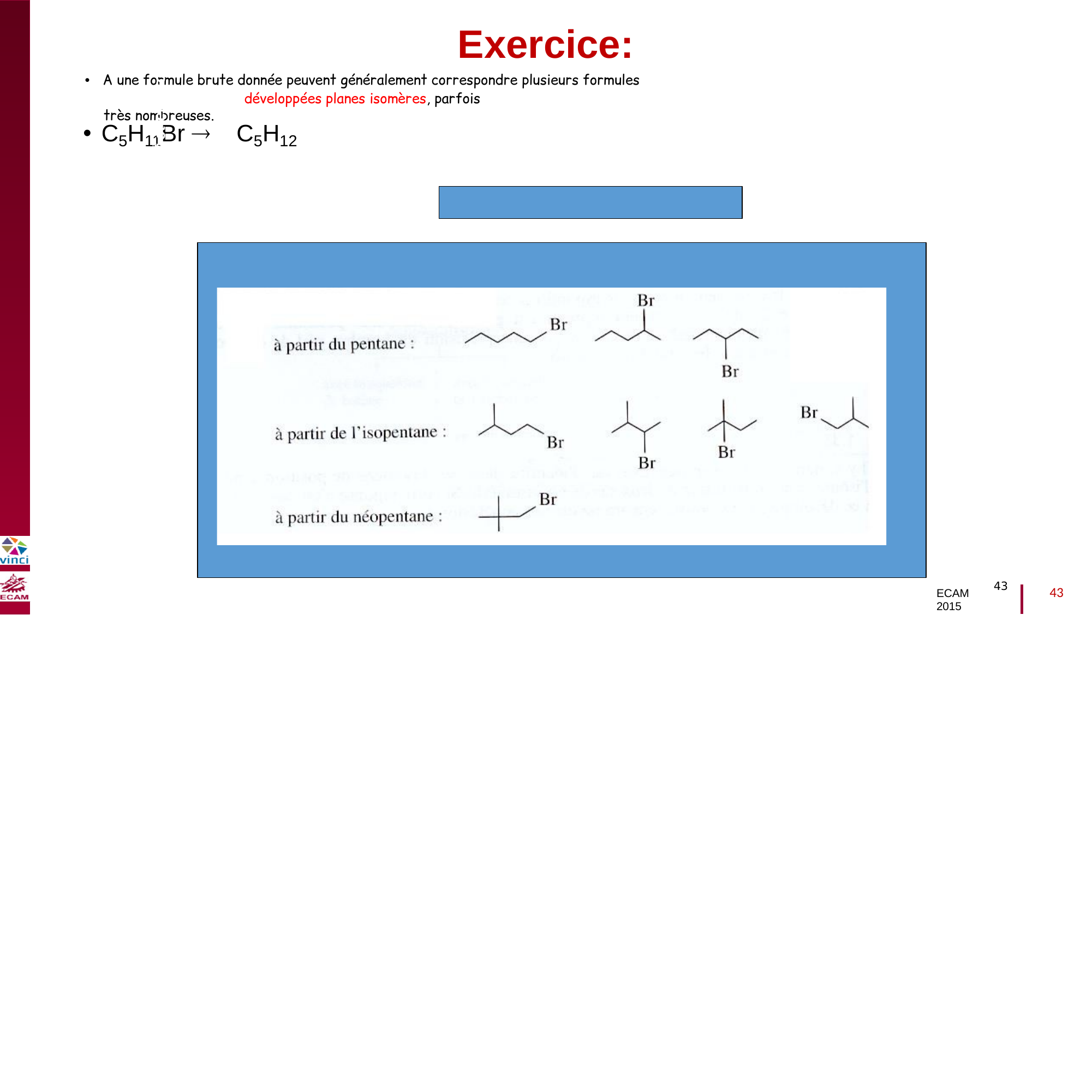

Exercice:
•   A une formule brute donnée peuvent généralement correspondre plusieurs formules développées planes isomères, parfois
très nombreuses.
• C5H11Br →
C5H12
B2040-Chimie du vivant et environnement
#NS  = (2*5+2-12)/2 = 0

43

43
ECAM 2015